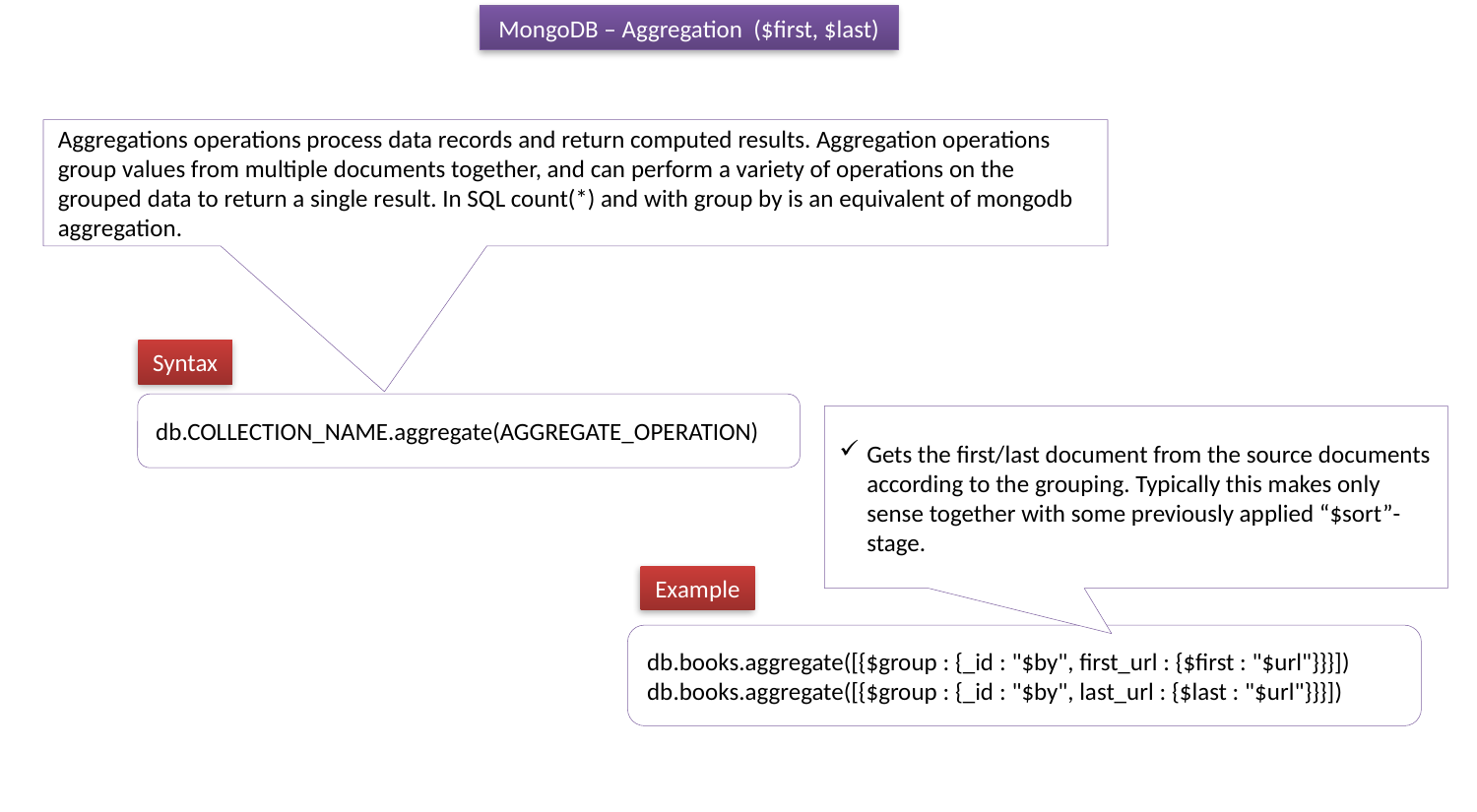

MongoDB – Aggregation  ($first, $last)

Aggregations operations process data records and return computed results. Aggregation operations group values from multiple documents together, and can perform a variety of operations on the grouped data to return a single result. In SQL count(*) and with group by is an equivalent of mongodb aggregation.
Syntax
db.COLLECTION_NAME.aggregate(AGGREGATE_OPERATION)
Gets the first/last document from the source documents according to the grouping. Typically this makes only sense together with some previously applied “$sort”-stage.
Example
db.books.aggregate([{$group : {_id : "$by", first_url : {$first : "$url"}}}])
db.books.aggregate([{$group : {_id : "$by", last_url : {$last : "$url"}}}])